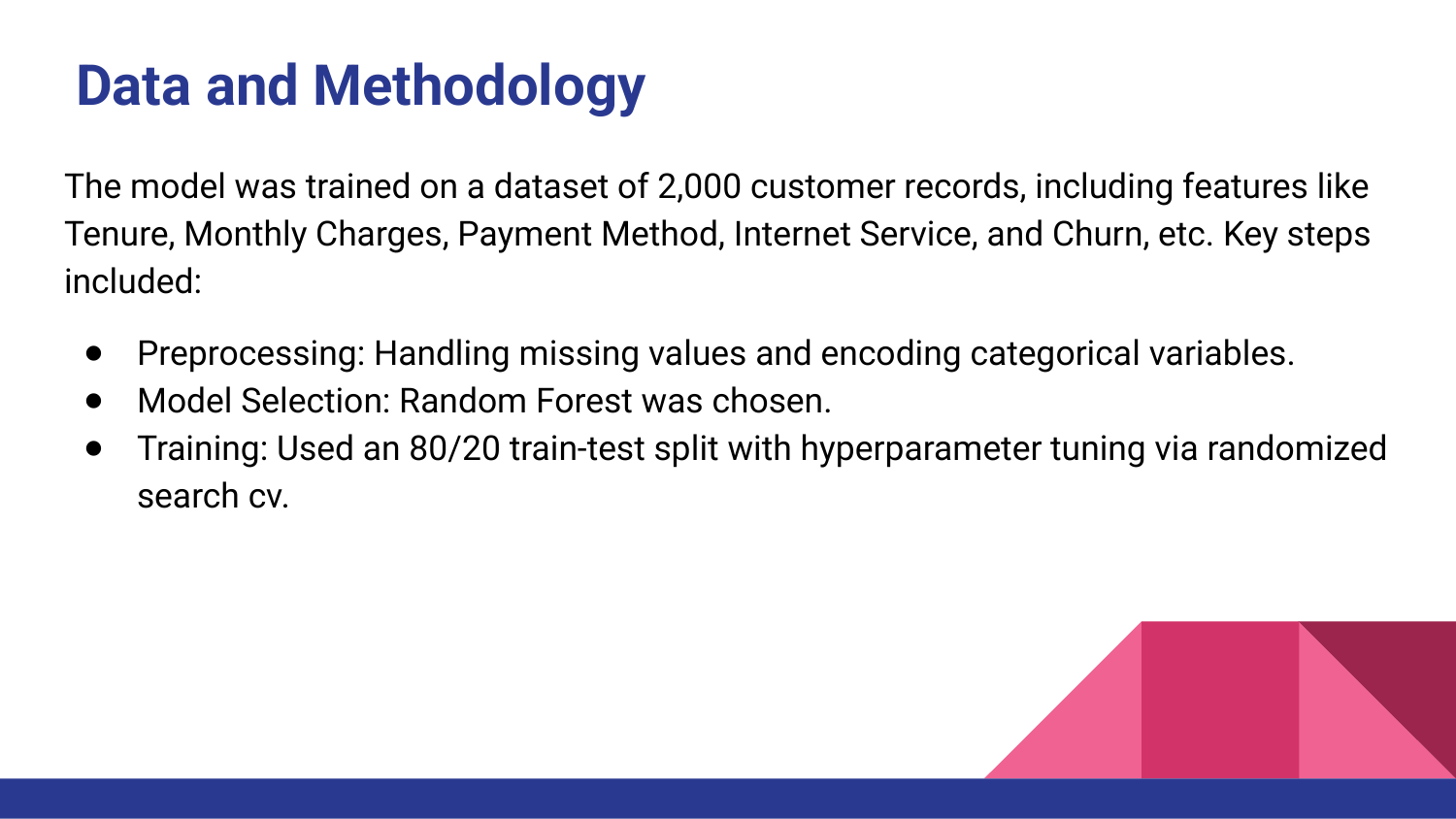

# Data and Methodology
The model was trained on a dataset of 2,000 customer records, including features like Tenure, Monthly Charges, Payment Method, Internet Service, and Churn, etc. Key steps included:
Preprocessing: Handling missing values and encoding categorical variables.
Model Selection: Random Forest was chosen.
Training: Used an 80/20 train-test split with hyperparameter tuning via randomized search cv.